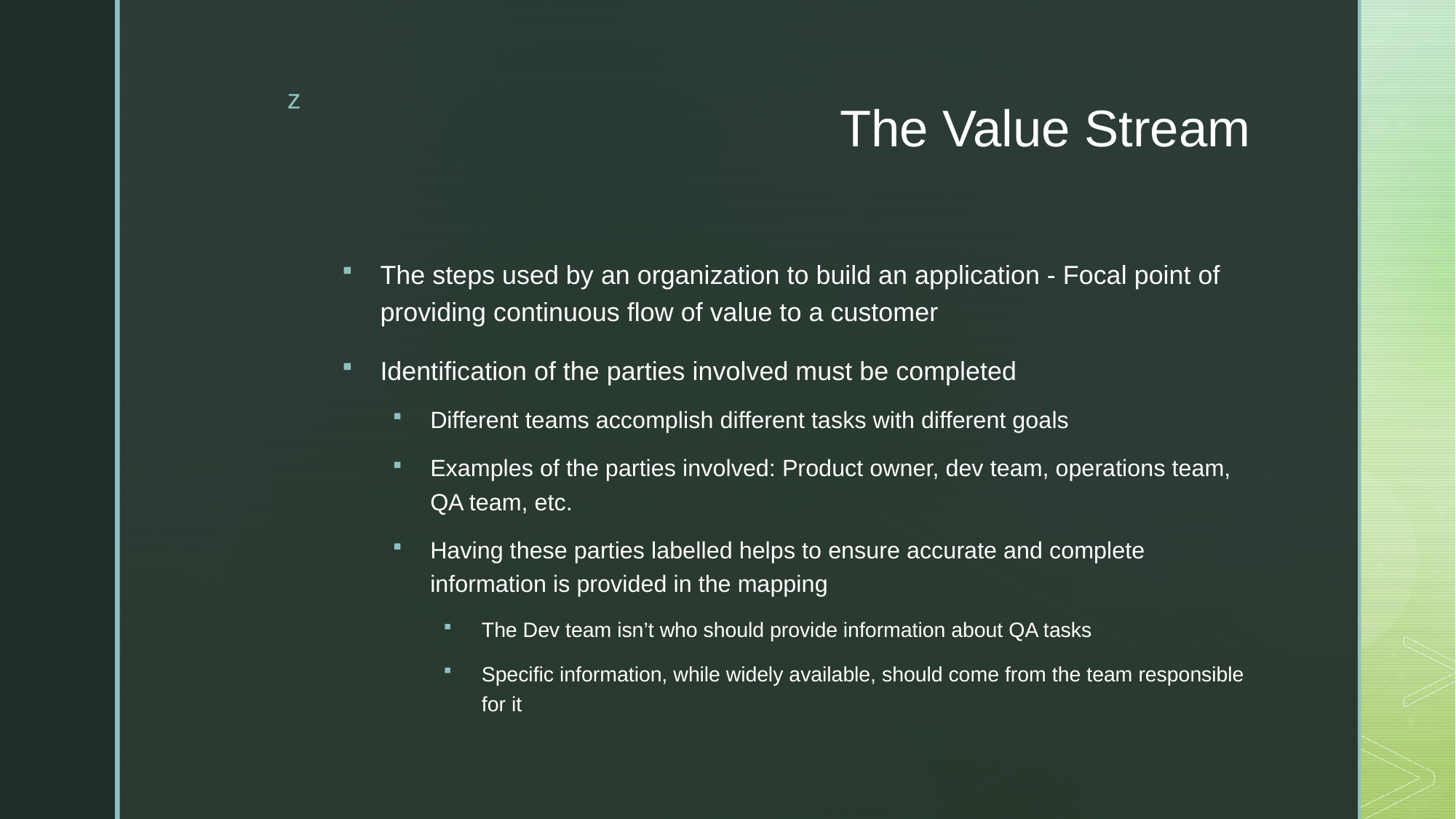

# The Value Stream
The steps used by an organization to build an application - Focal point of providing continuous flow of value to a customer
Identification of the parties involved must be completed
Different teams accomplish different tasks with different goals
Examples of the parties involved: Product owner, dev team, operations team, QA team, etc.
Having these parties labelled helps to ensure accurate and complete information is provided in the mapping
The Dev team isn’t who should provide information about QA tasks
Specific information, while widely available, should come from the team responsible for it